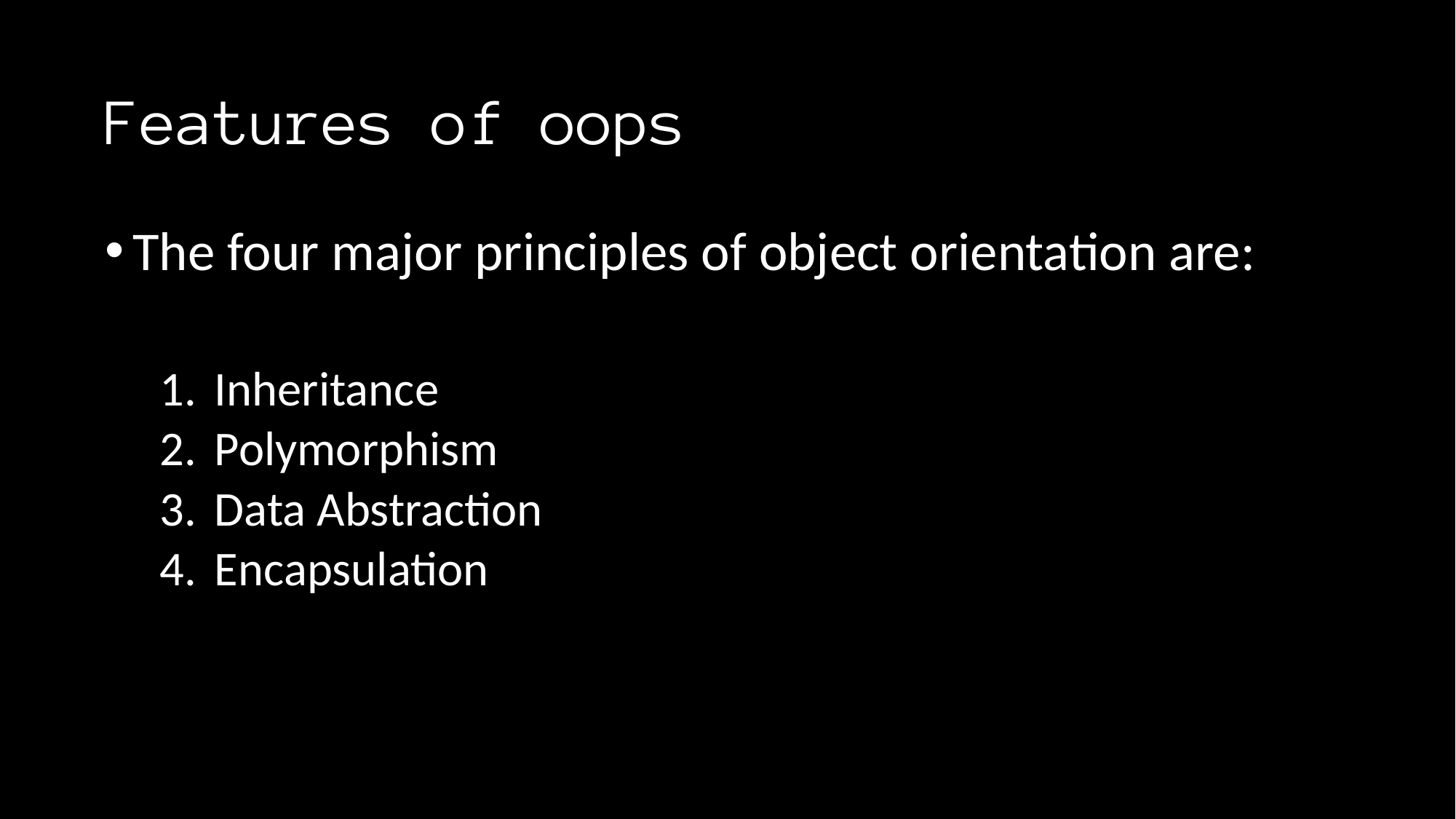

# Features of oops
The four major principles of object orientation are:

Inheritance
Polymorphism
Data Abstraction
Encapsulation